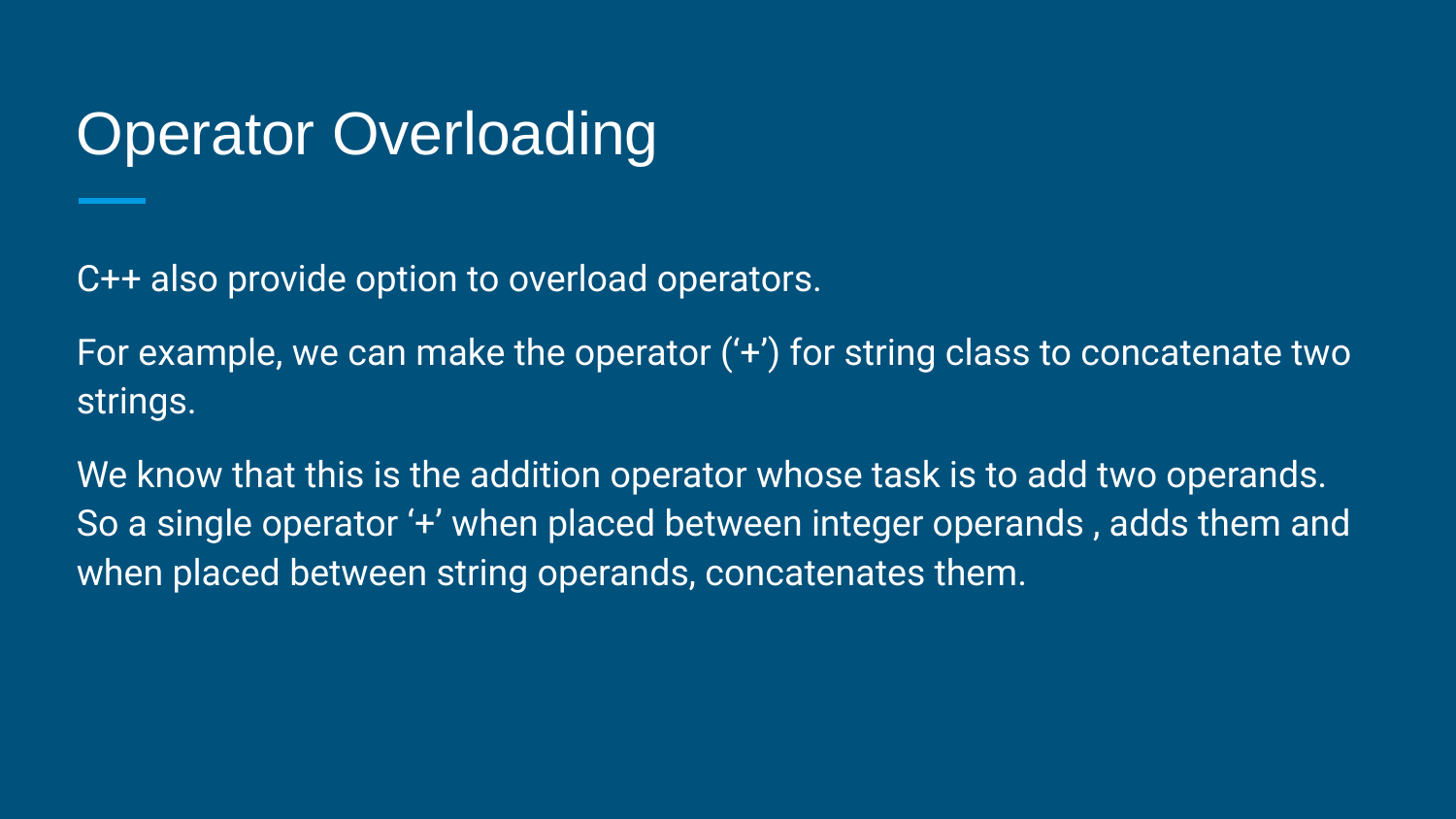

# Operator Overloading
C++ also provide option to overload operators.
For example, we can make the operator (‘+’) for string class to concatenate two strings.
We know that this is the addition operator whose task is to add two operands. So a single operator ‘+’ when placed between integer operands , adds them and when placed between string operands, concatenates them.